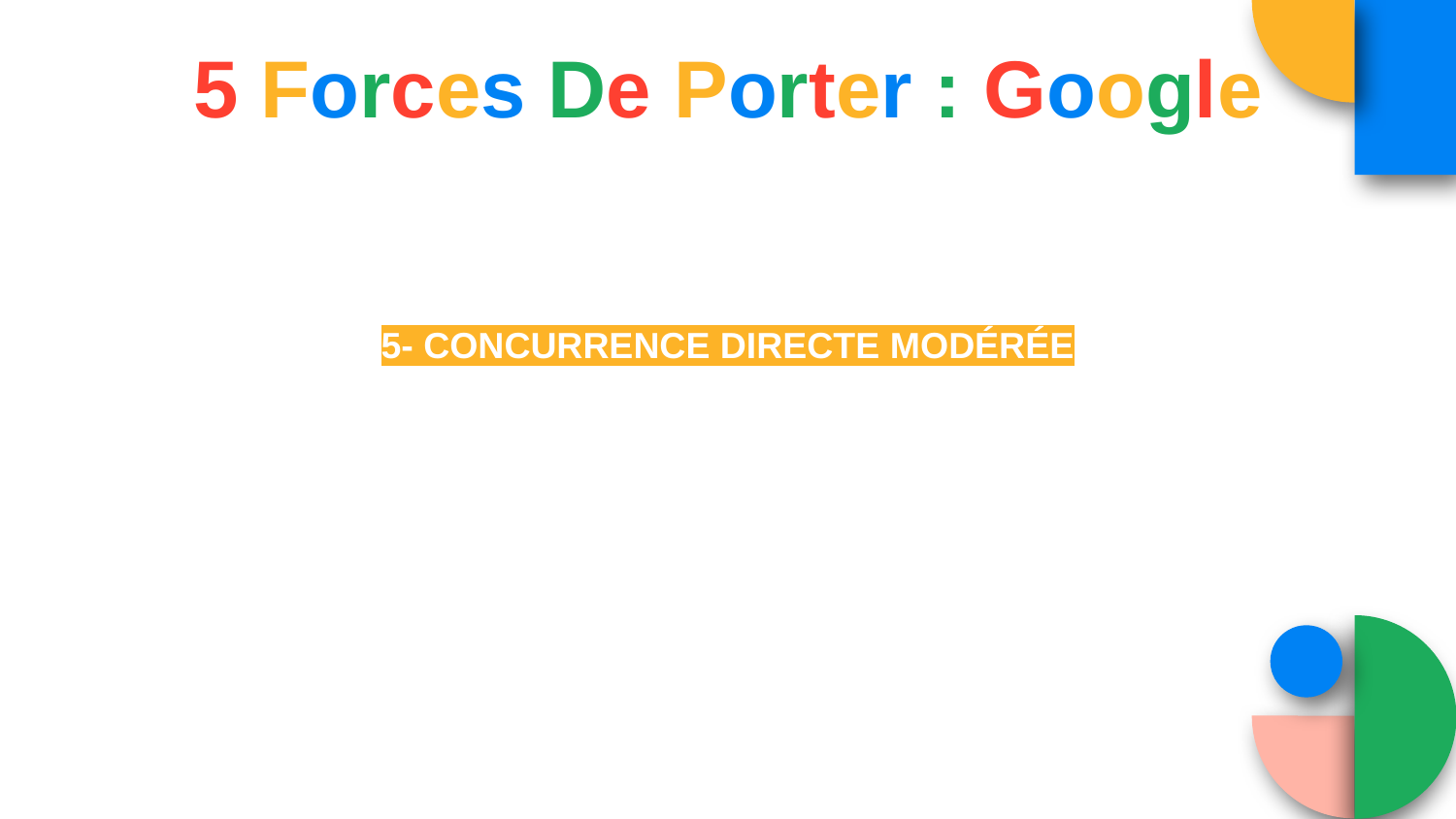

5 Forces De Porter : Google
5- CONCURRENCE DIRECTE MODÉRÉE